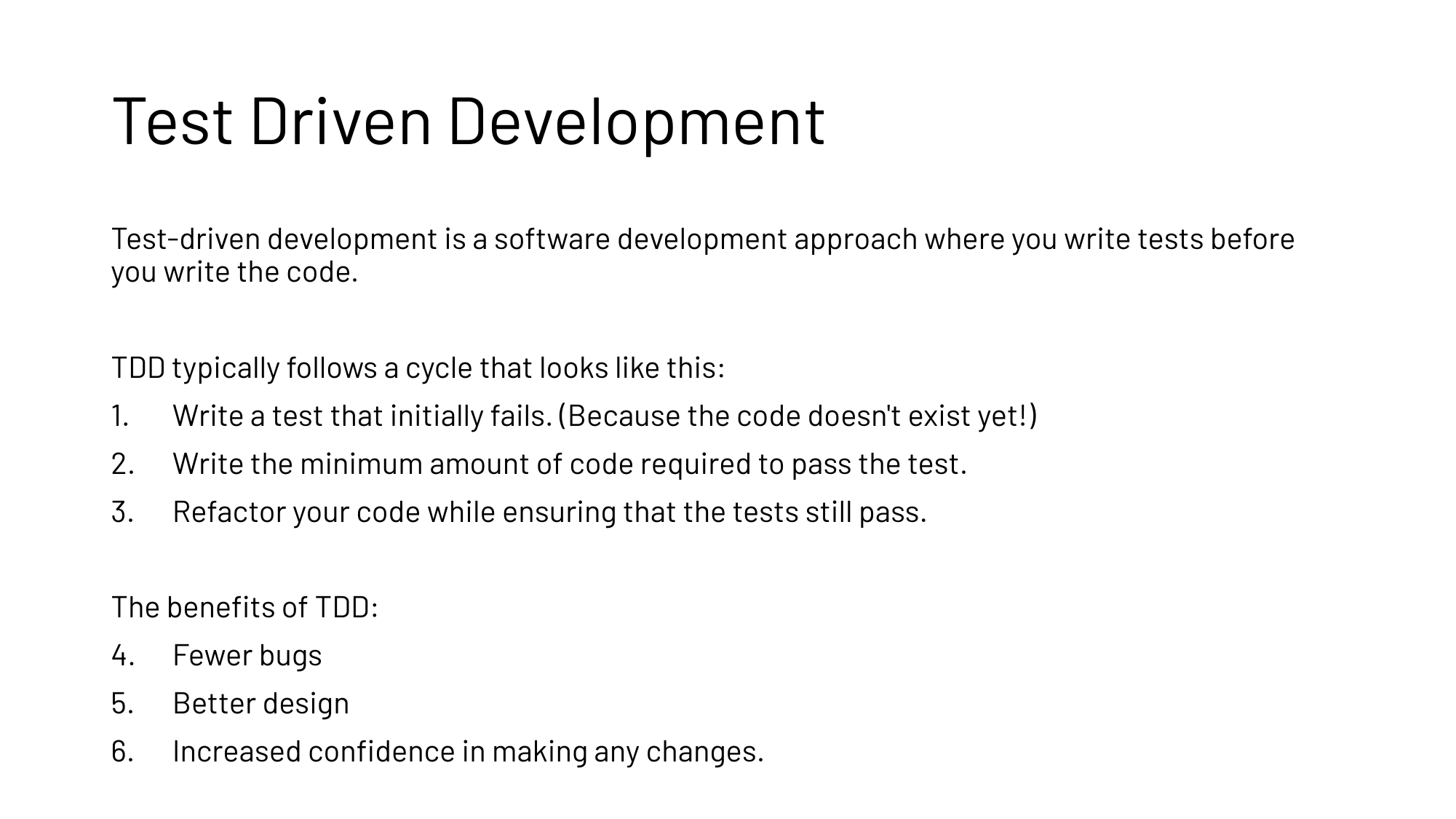

# Test Driven Development
Test-driven development is a software development approach where you write tests before you write the code.

TDD typically follows a cycle that looks like this:
Write a test that initially fails. (Because the code doesn't exist yet!)
Write the minimum amount of code required to pass the test.
Refactor your code while ensuring that the tests still pass.

The benefits of TDD:
Fewer bugs
Better design
Increased confidence in making any changes.